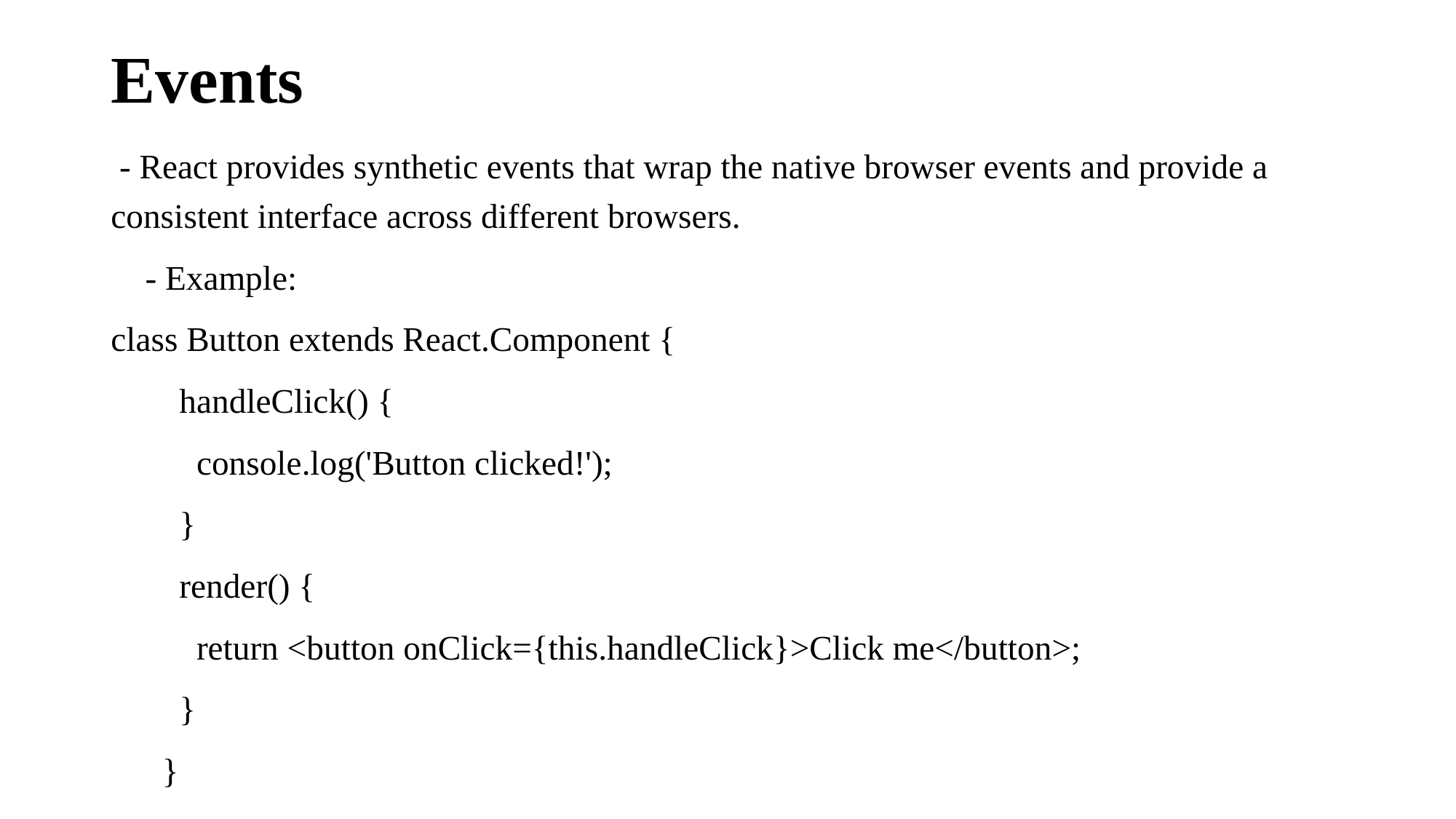

# Events
 - React provides synthetic events that wrap the native browser events and provide a consistent interface across different browsers.
    - Example:
class Button extends React.Component {
        handleClick() {
          console.log('Button clicked!');
        }
        render() {
          return <button onClick={this.handleClick}>Click me</button>;
        }
      }